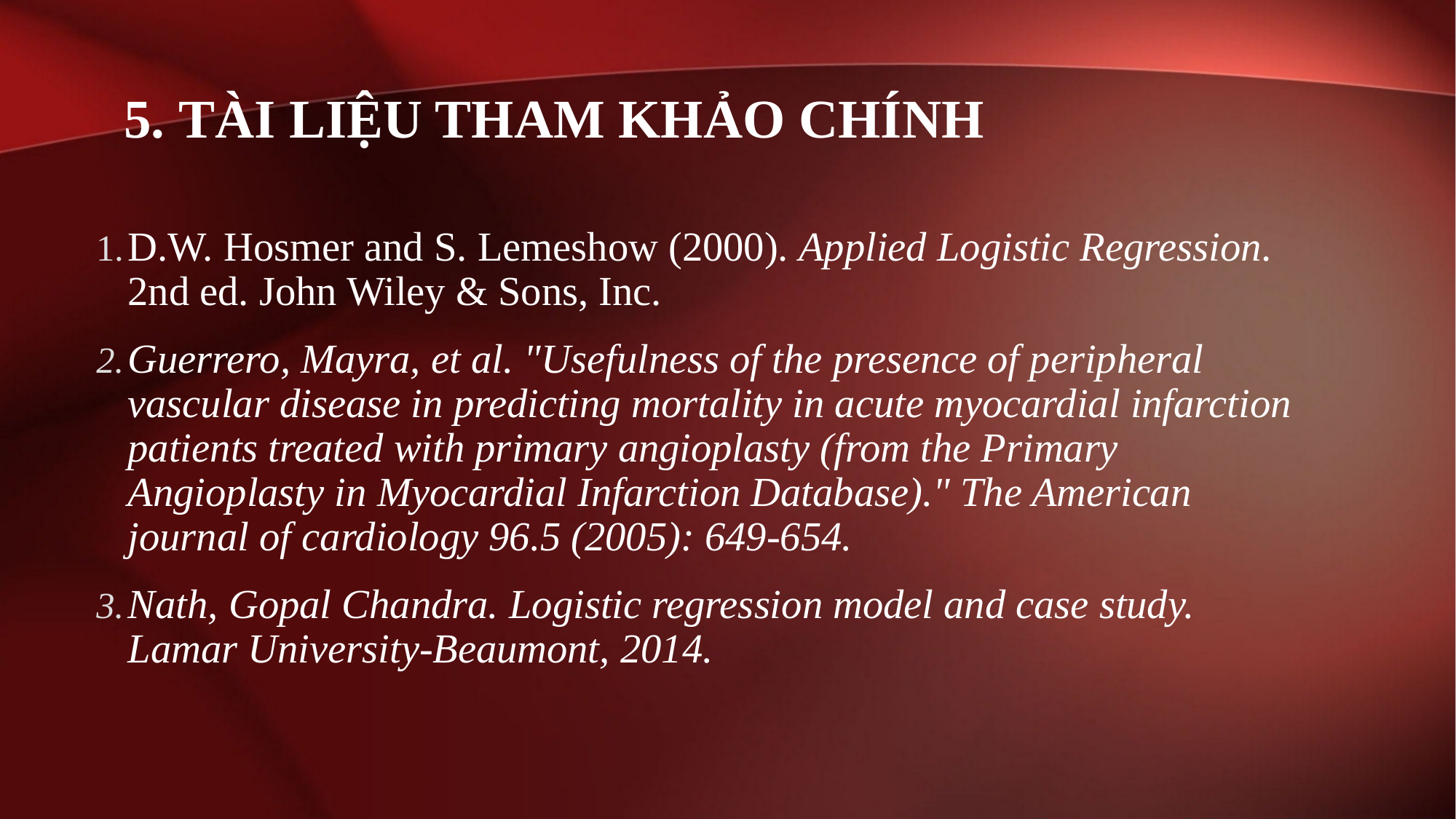

# 5. TÀI LIỆU THAM KHẢO CHÍNH
D.W. Hosmer and S. Lemeshow (2000). Applied Logistic Regression. 2nd ed. John Wiley & Sons, Inc.
Guerrero, Mayra, et al. "Usefulness of the presence of peripheral vascular disease in predicting mortality in acute myocardial infarction patients treated with primary angioplasty (from the Primary Angioplasty in Myocardial Infarction Database)." The American journal of cardiology 96.5 (2005): 649-654.
Nath, Gopal Chandra. Logistic regression model and case study. Lamar University-Beaumont, 2014.